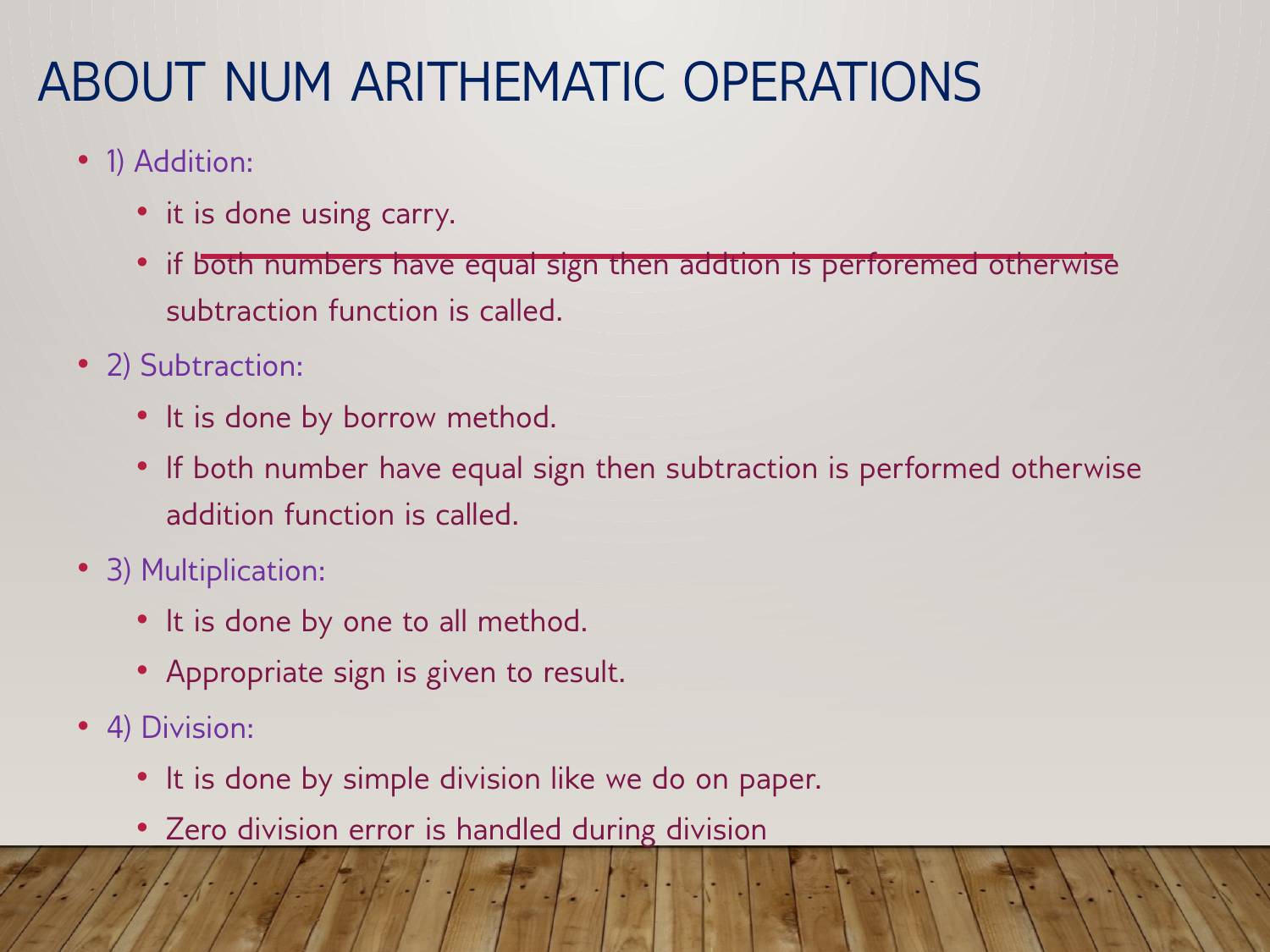

# About Num arithematic operations
1) Addition:
it is done using carry.
if both numbers have equal sign then addtion is perforemed otherwise subtraction function is called.
2) Subtraction:
It is done by borrow method.
If both number have equal sign then subtraction is performed otherwise addition function is called.
3) Multiplication:
It is done by one to all method.
Appropriate sign is given to result.
4) Division:
It is done by simple division like we do on paper.
Zero division error is handled during division